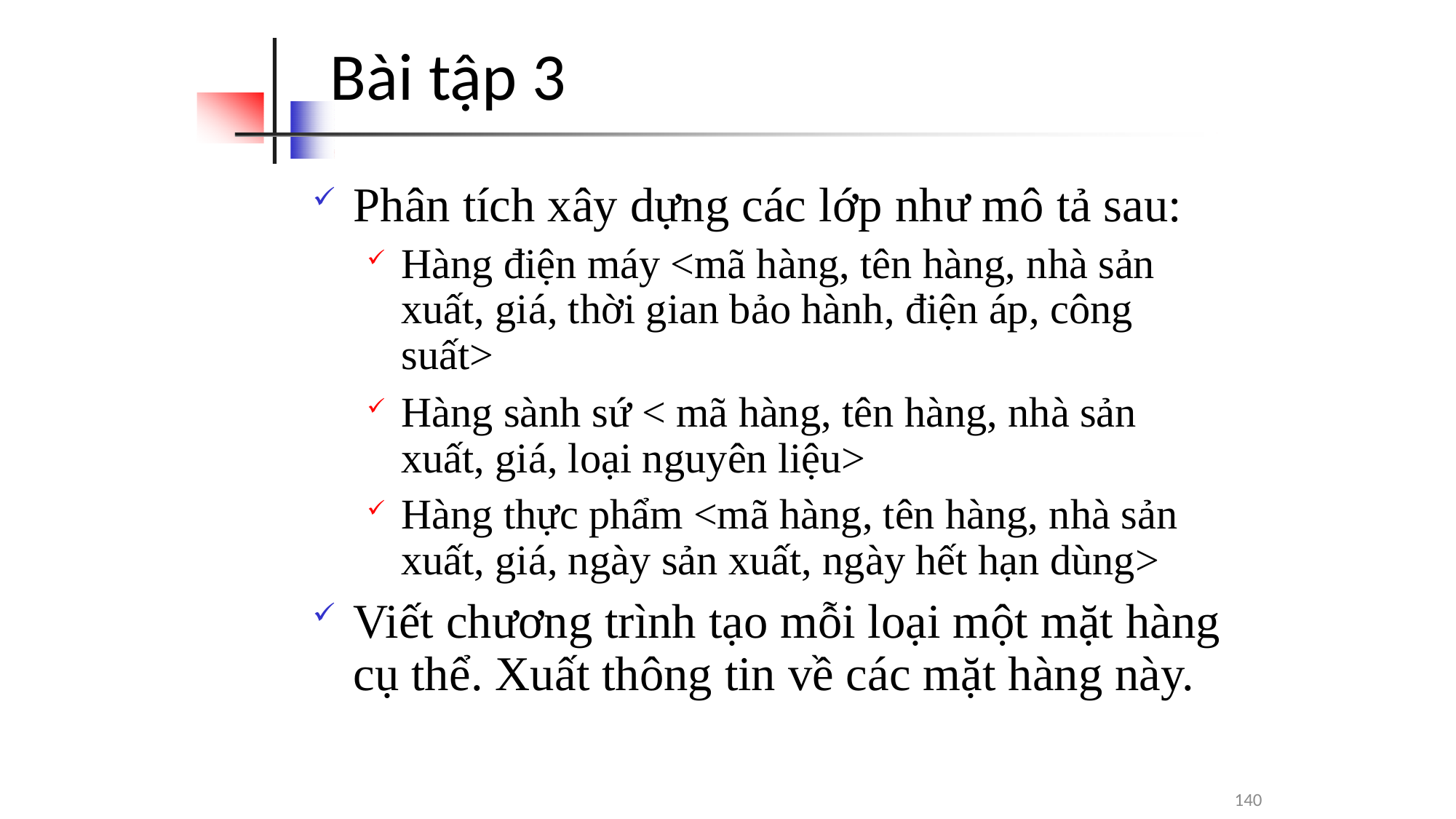

# Bài tập 3

Phân tích xây dựng các lớp như mô tả sau:
Hàng điện máy <mã hàng, tên hàng, nhà sản  xuất, giá, thời gian bảo hành, điện áp, công  suất>
Hàng sành sứ < mã hàng, tên hàng, nhà sản  xuất, giá, loại nguyên liệu>
Hàng thực phẩm <mã hàng, tên hàng, nhà sản  xuất, giá, ngày sản xuất, ngày hết hạn dùng>
Viết chương trình tạo mỗi loại một mặt hàng  cụ thể. Xuất thông tin về các mặt hàng này.
140